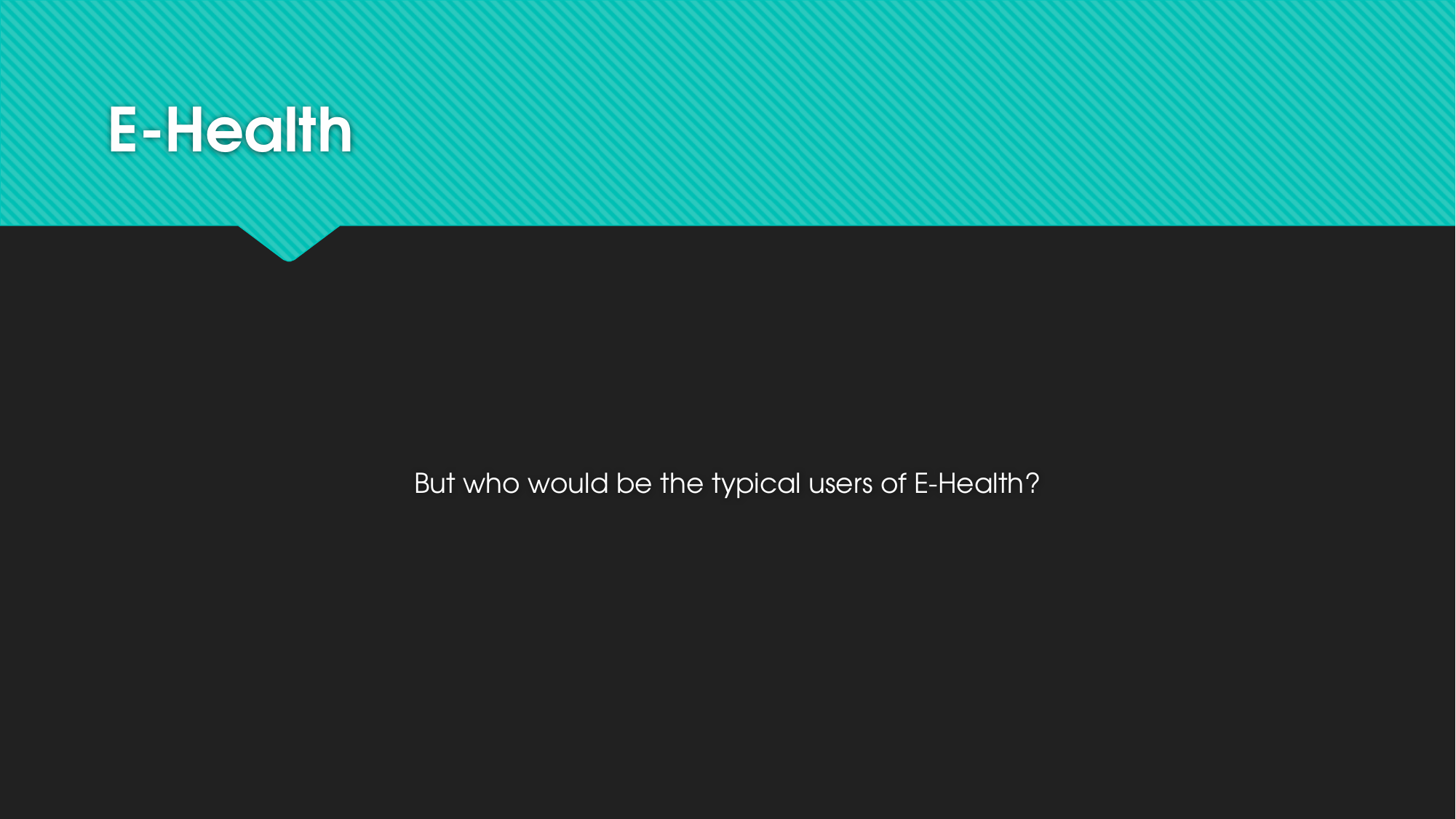

# E-Health
But who would be the typical users of E-Health?